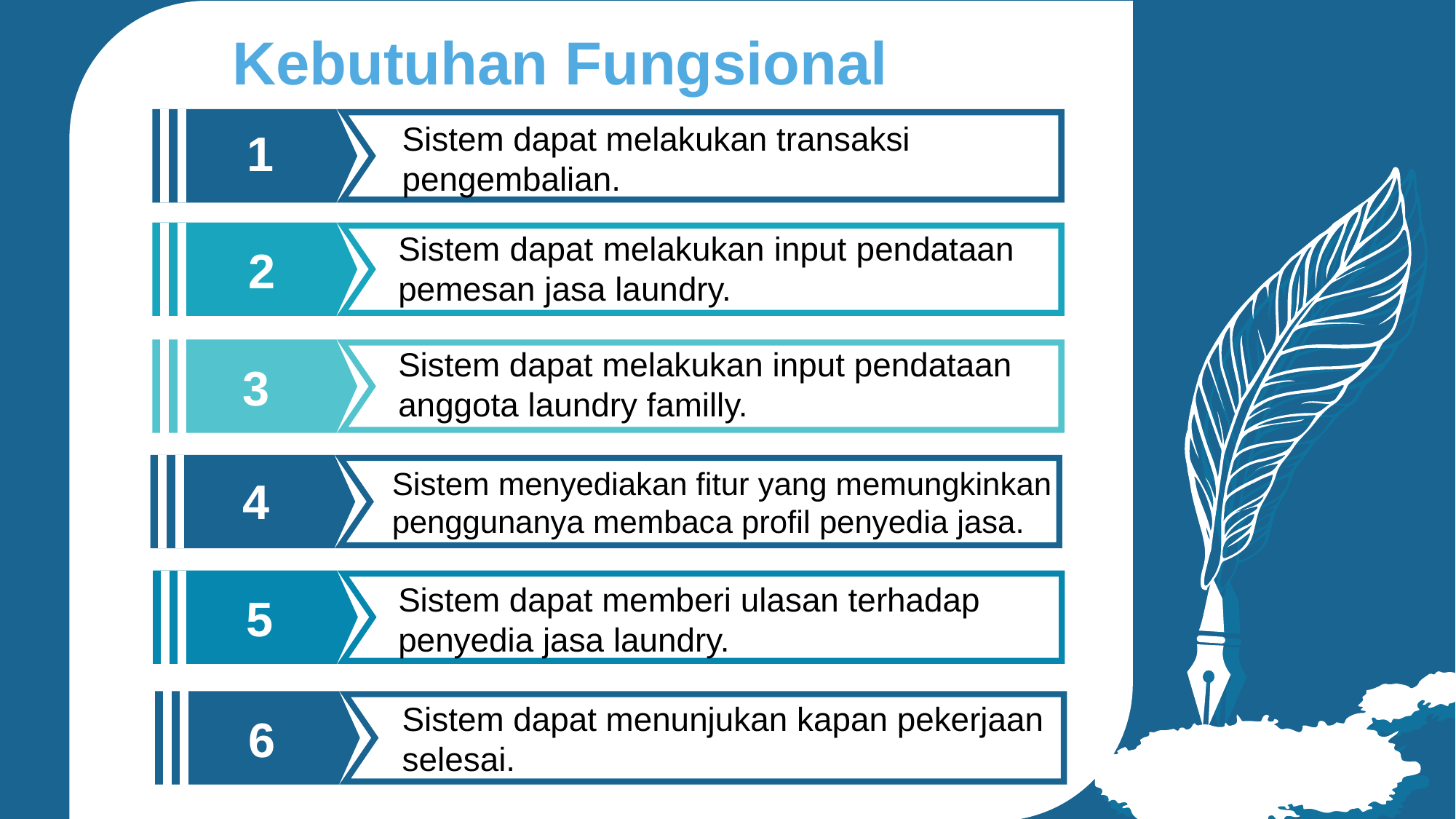

Kebutuhan Fungsional

Sistem dapat melakukan transaksi pengembalian.
1
Sistem dapat melakukan input pendataan pemesan jasa laundry.

2

Sistem dapat melakukan input pendataan anggota laundry familly.

3
Sistem menyediakan fitur yang memungkinkan penggunanya membaca profil penyedia jasa.

4

Sistem dapat memberi ulasan terhadap penyedia jasa laundry.

5
Sistem dapat menunjukan kapan pekerjaan selesai.

6